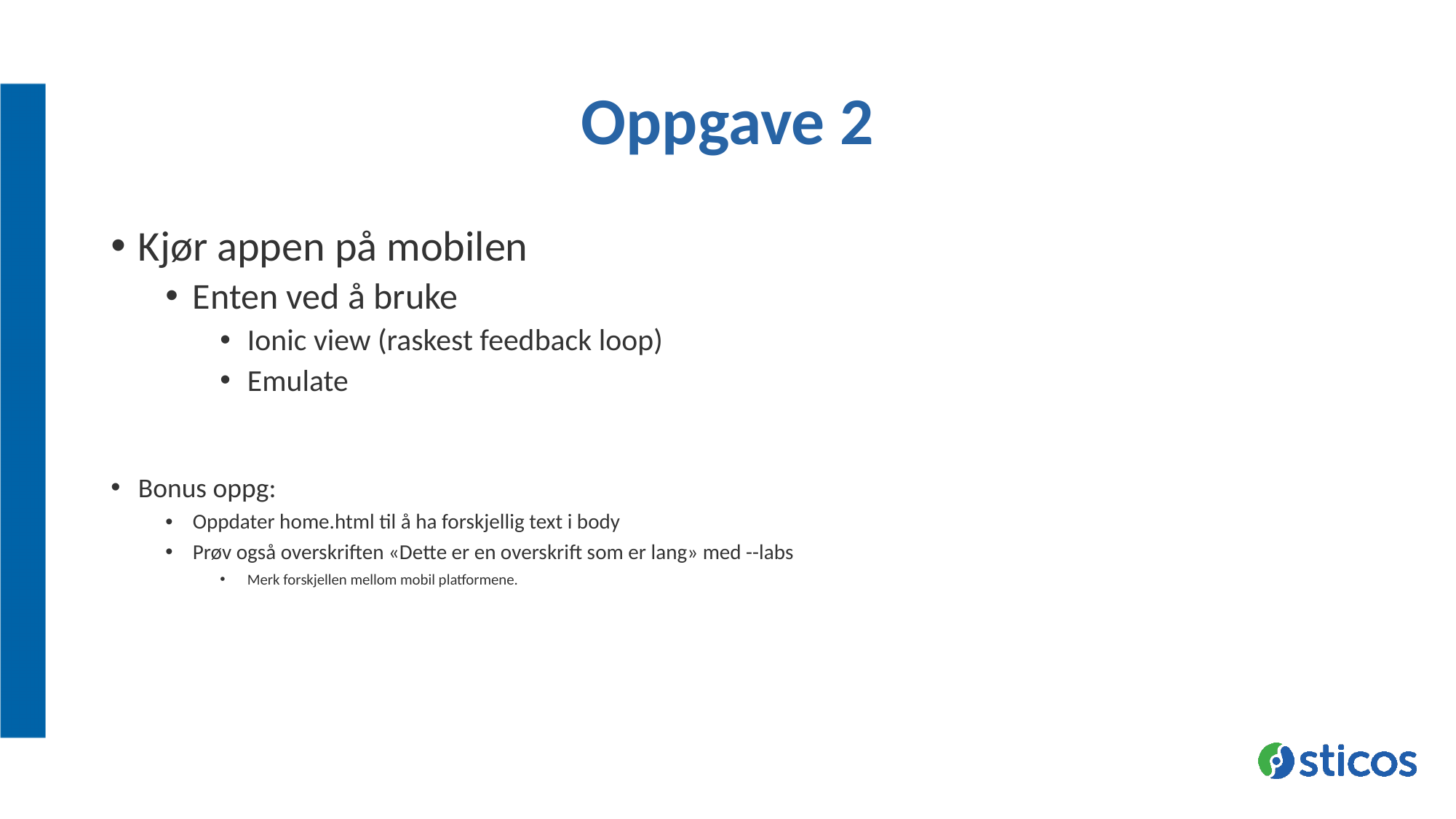

# Oppgave 2
Kjør appen på mobilen
Enten ved å bruke
Ionic view (raskest feedback loop)
Emulate

Bonus oppg:
Oppdater home.html til å ha forskjellig text i body
Prøv også overskriften «Dette er en overskrift som er lang» med --labs
Merk forskjellen mellom mobil platformene.